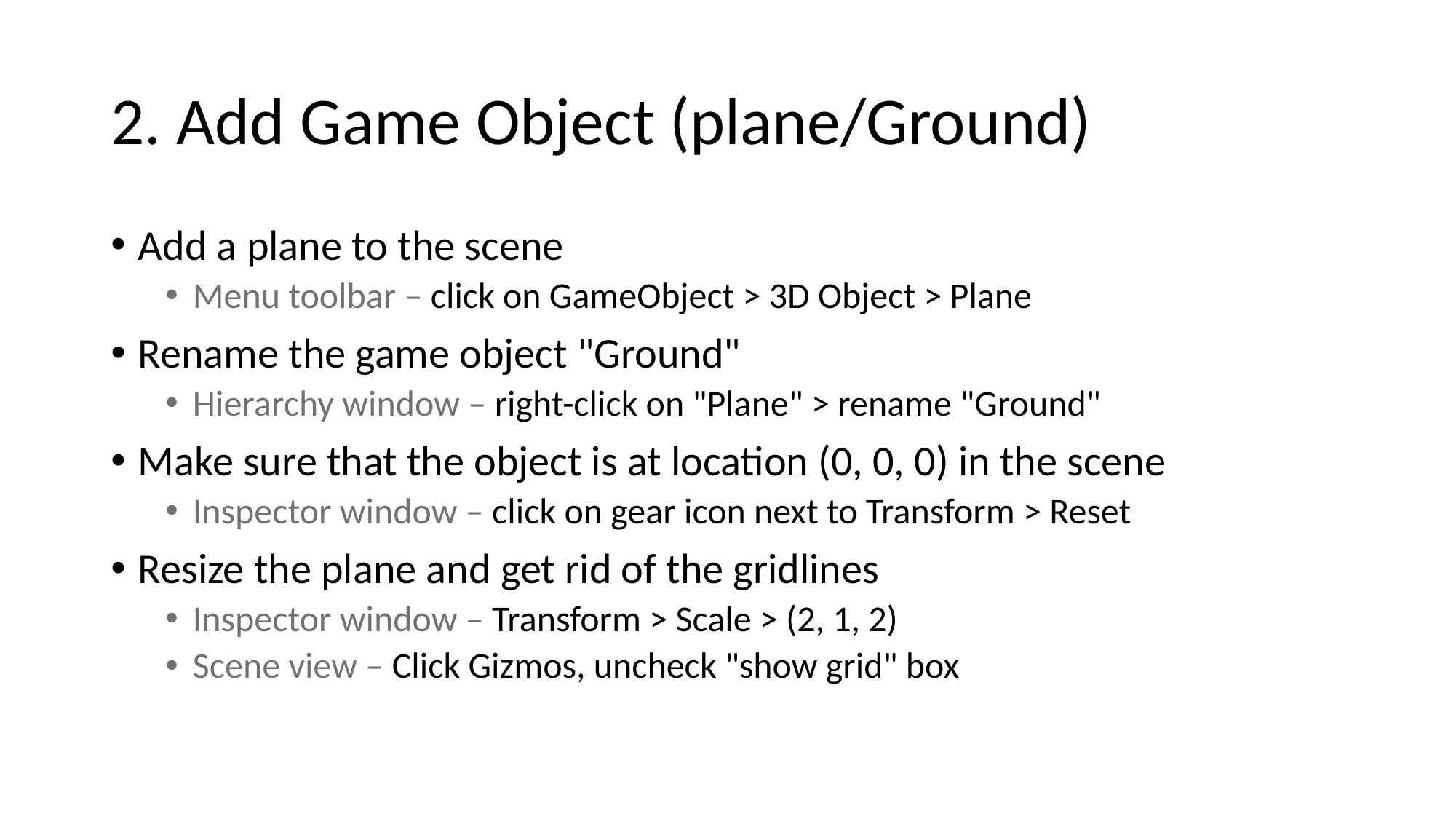

# 2. Add Game Object (plane/Ground)
Add a plane to the scene
Menu toolbar – click on GameObject > 3D Object > Plane
Rename the game object "Ground"
Hierarchy window – right-click on "Plane" > rename "Ground"
Make sure that the object is at location (0, 0, 0) in the scene
Inspector window – click on gear icon next to Transform > Reset
Resize the plane and get rid of the gridlines
Inspector window – Transform > Scale > (2, 1, 2)
Scene view – Click Gizmos, uncheck "show grid" box